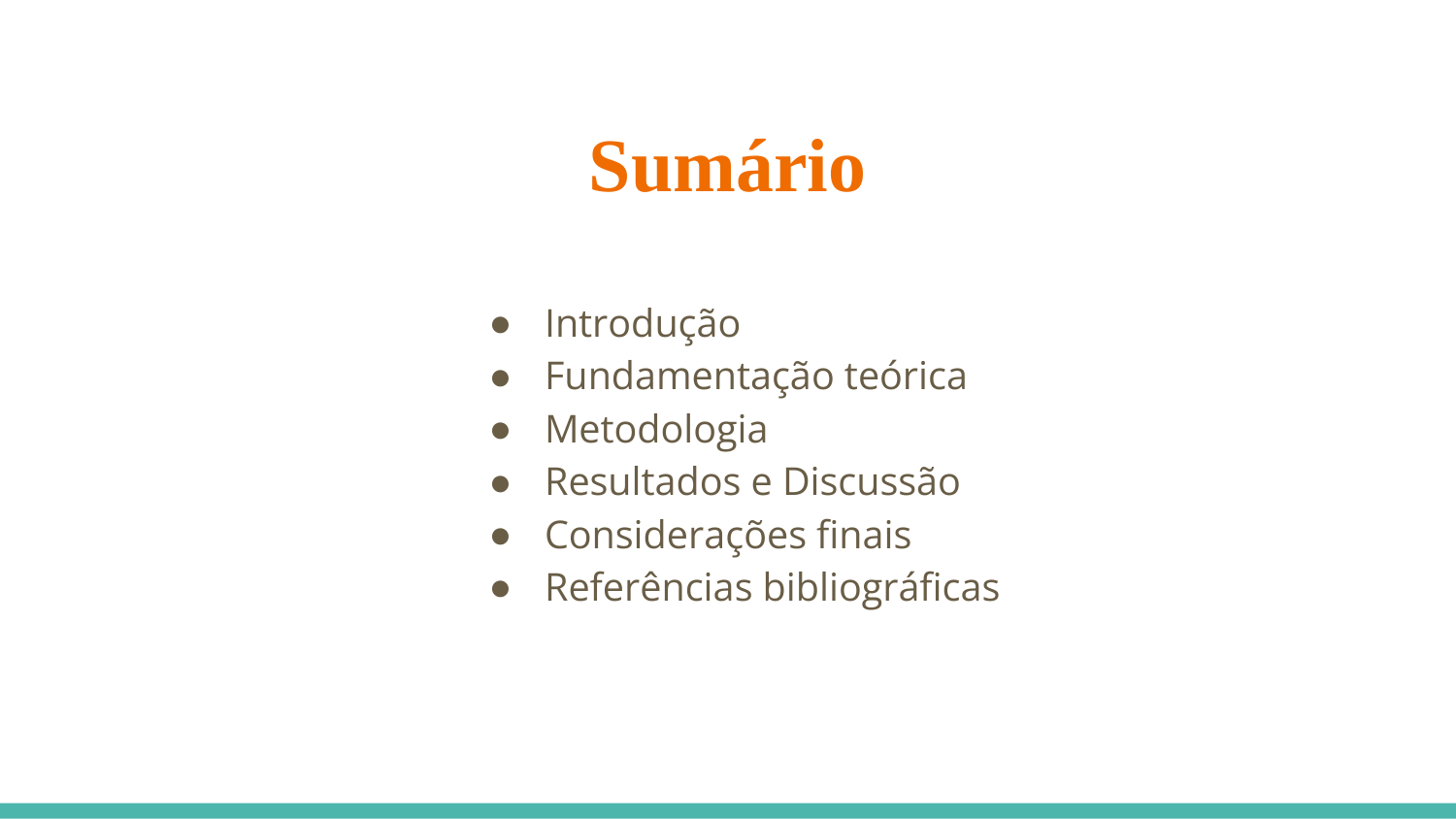

# Sumário
Introdução
Fundamentação teórica
Metodologia
Resultados e Discussão
Considerações finais
Referências bibliográficas